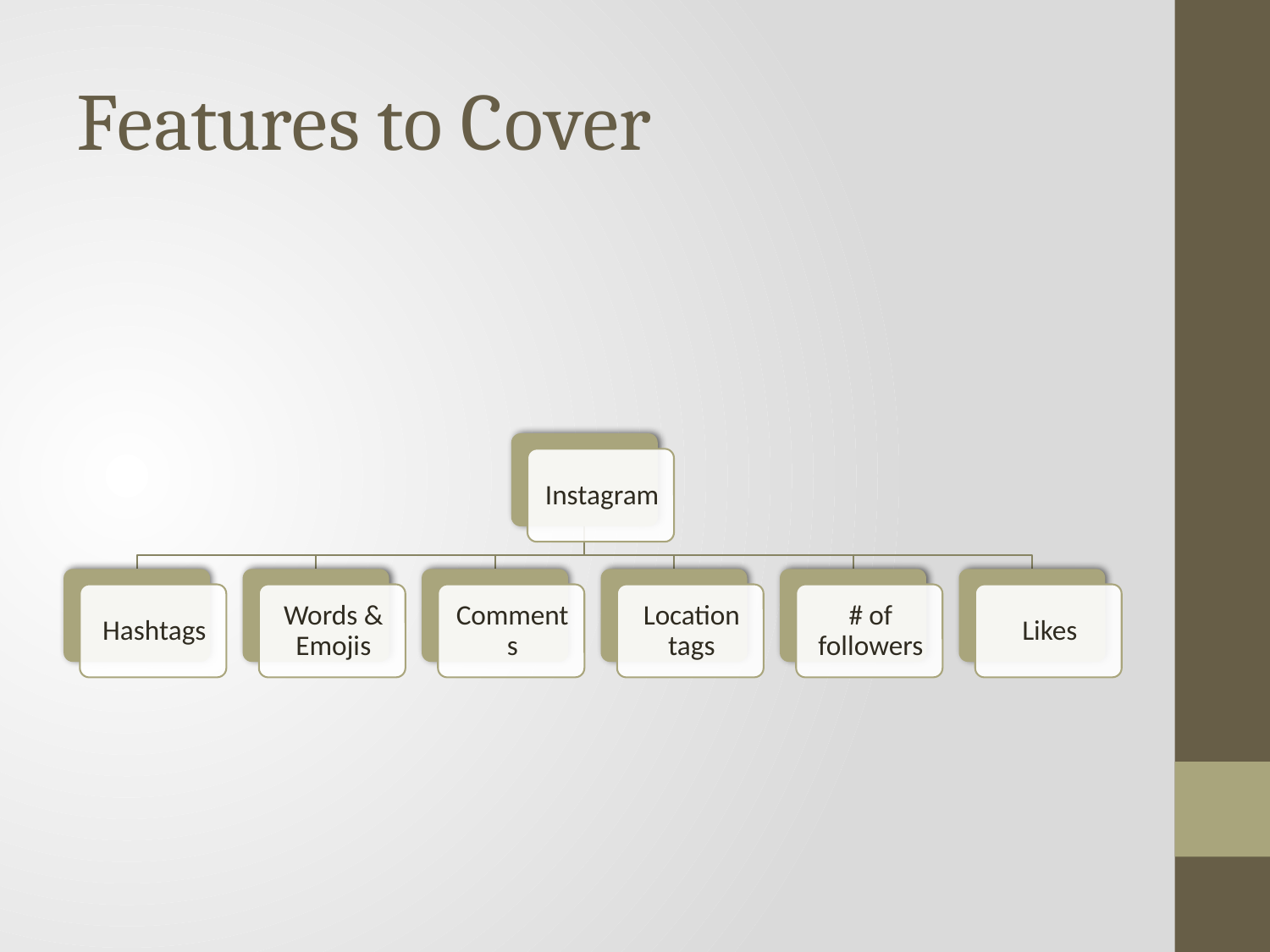

# Features to Cover
Instagram
Hashtags
Words & Emojis
Comments
Location tags
# of followers
Likes